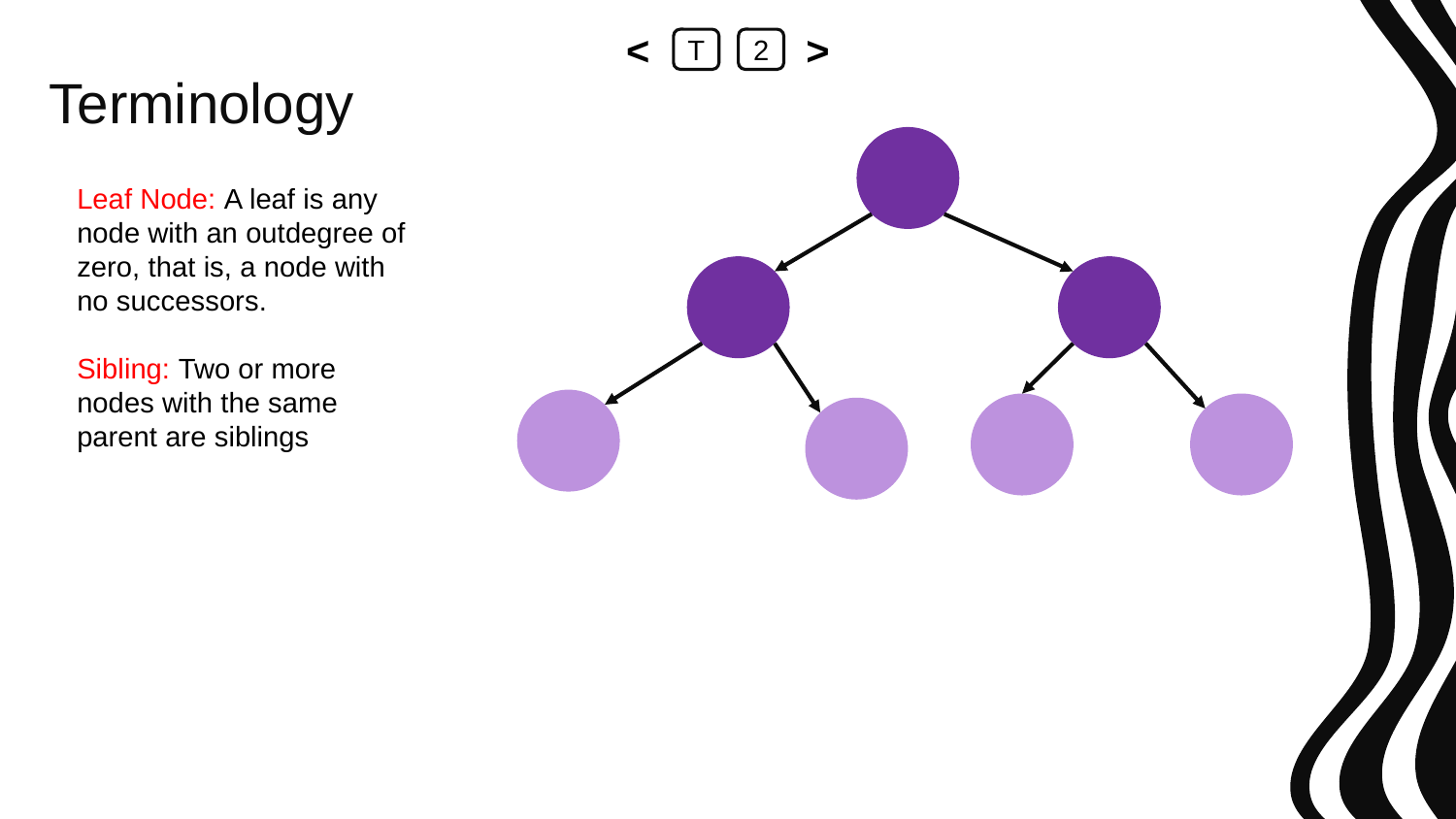

<
T
2
>
# Terminology

Leaf Node: A leaf is any node with an outdegree of zero, that is, a node with no successors.

Sibling: Two or more nodes with the same parent are siblings